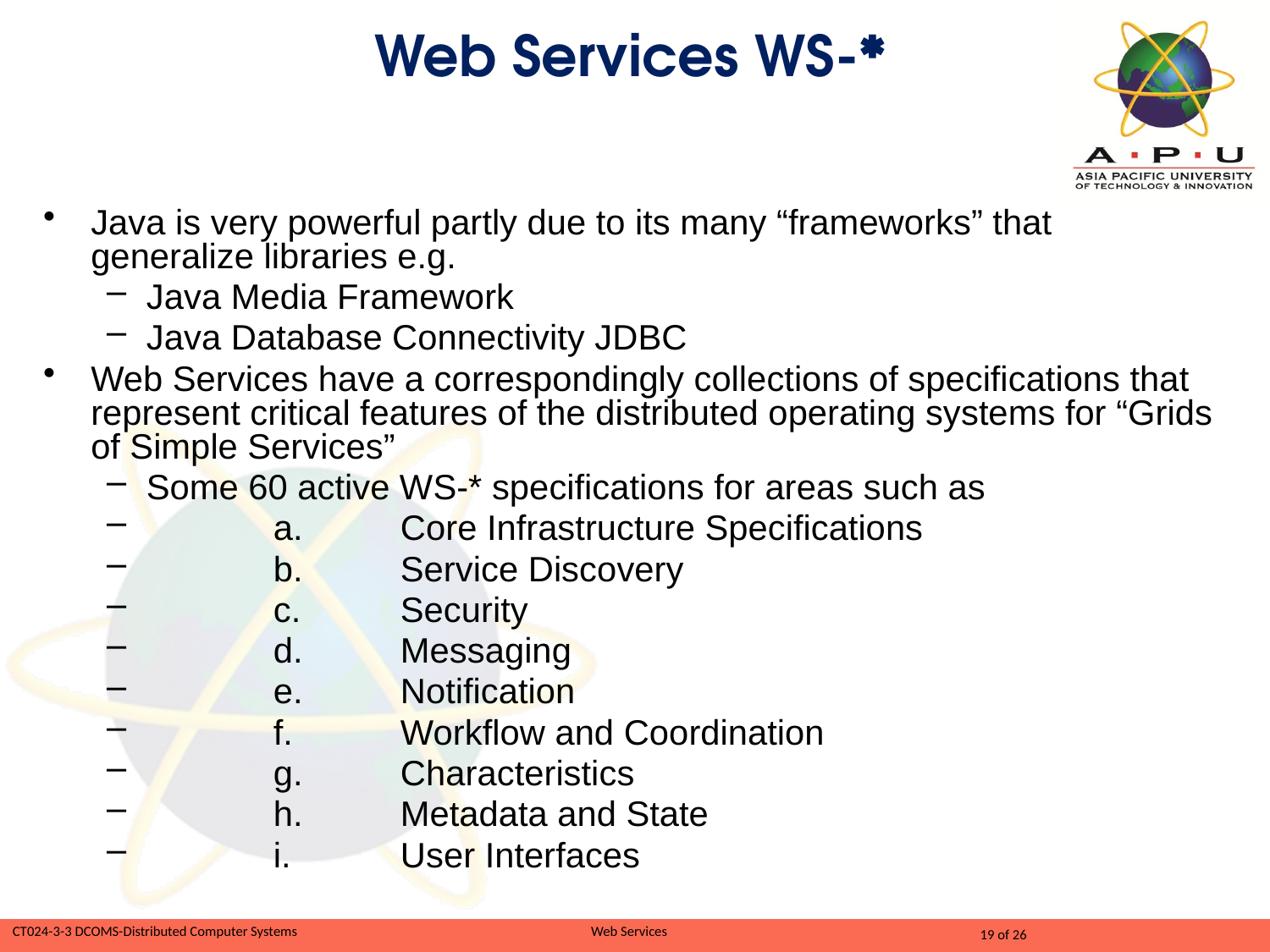

# Web Services WS-*
Java is very powerful partly due to its many “frameworks” that generalize libraries e.g.
Java Media Framework
Java Database Connectivity JDBC
Web Services have a correspondingly collections of specifications that represent critical features of the distributed operating systems for “Grids of Simple Services”
Some 60 active WS-* specifications for areas such as
	a.	Core Infrastructure Specifications
	b.	Service Discovery
	c.	Security
	d.	Messaging
	e.	Notification
	f.	Workflow and Coordination
	g.	Characteristics
	h.	Metadata and State
	i.	User Interfaces